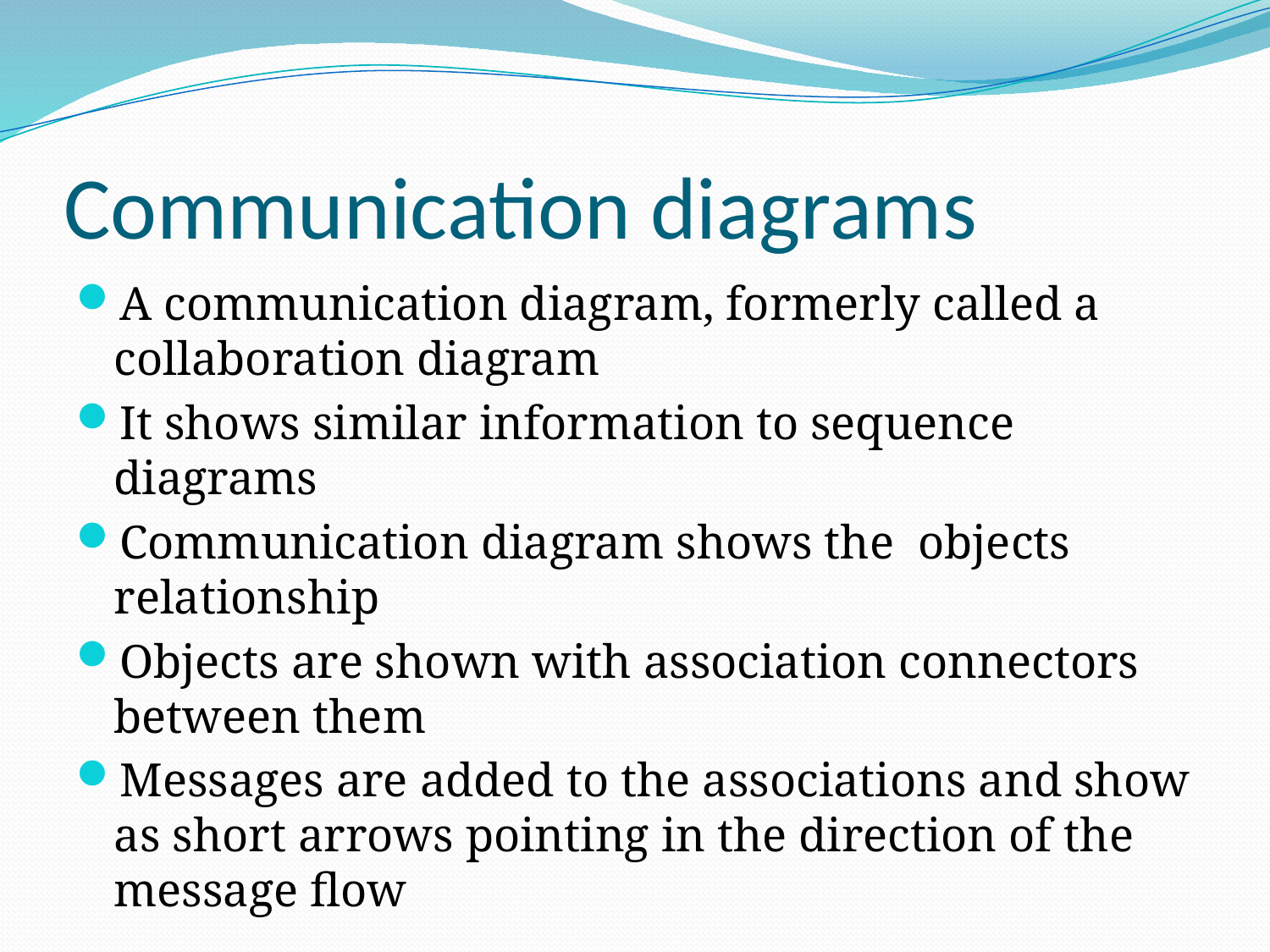

# Communication diagrams
A communication diagram, formerly called a collaboration diagram
It shows similar information to sequence diagrams
Communication diagram shows the  objects relationship
Objects are shown with association connectors between them
Messages are added to the associations and show as short arrows pointing in the direction of the message flow